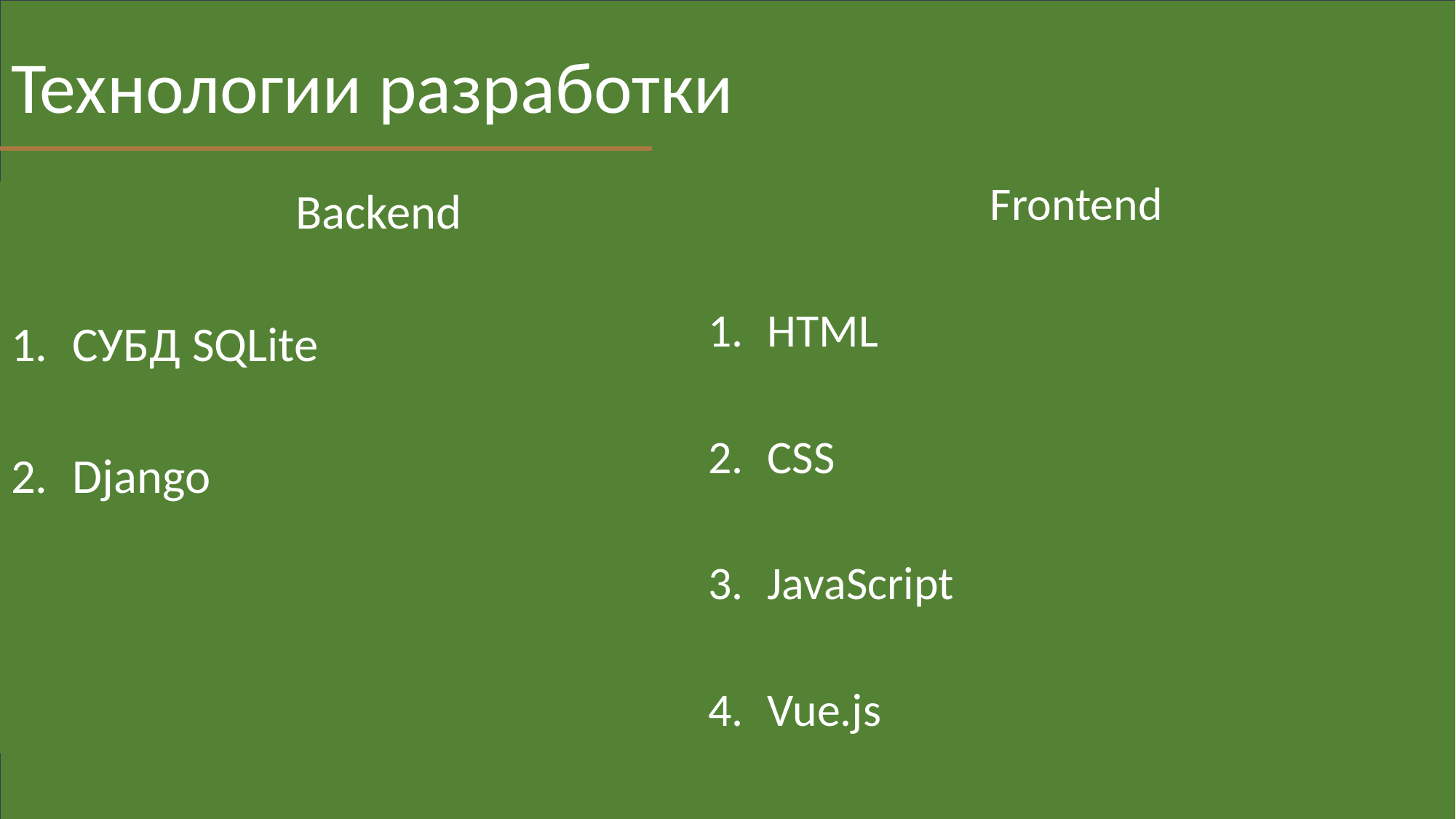

# Технологии разработки

Frontend
HTML
CSS
JavaScript
Vue.js

Backend
СУБД SQLite
Django